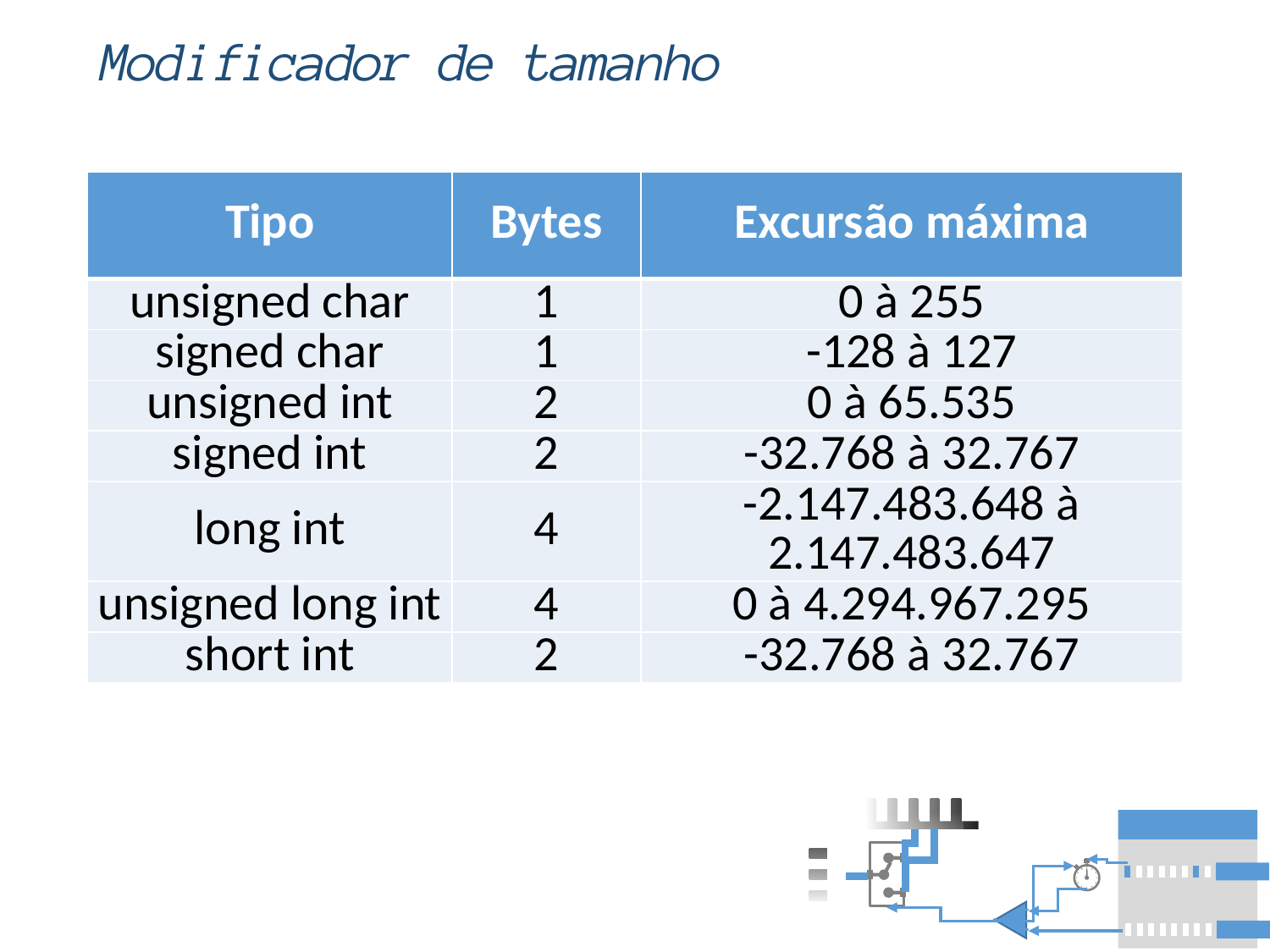

# Modificador de tamanho
| Tipo | Bytes | Excursão máxima |
| --- | --- | --- |
| unsigned char | 1 | 0 à 255 |
| signed char | 1 | -128 à 127 |
| unsigned int | 2 | 0 à 65.535 |
| signed int | 2 | -32.768 à 32.767 |
| long int | 4 | -2.147.483.648 à 2.147.483.647 |
| unsigned long int | 4 | 0 à 4.294.967.295 |
| short int | 2 | -32.768 à 32.767 |